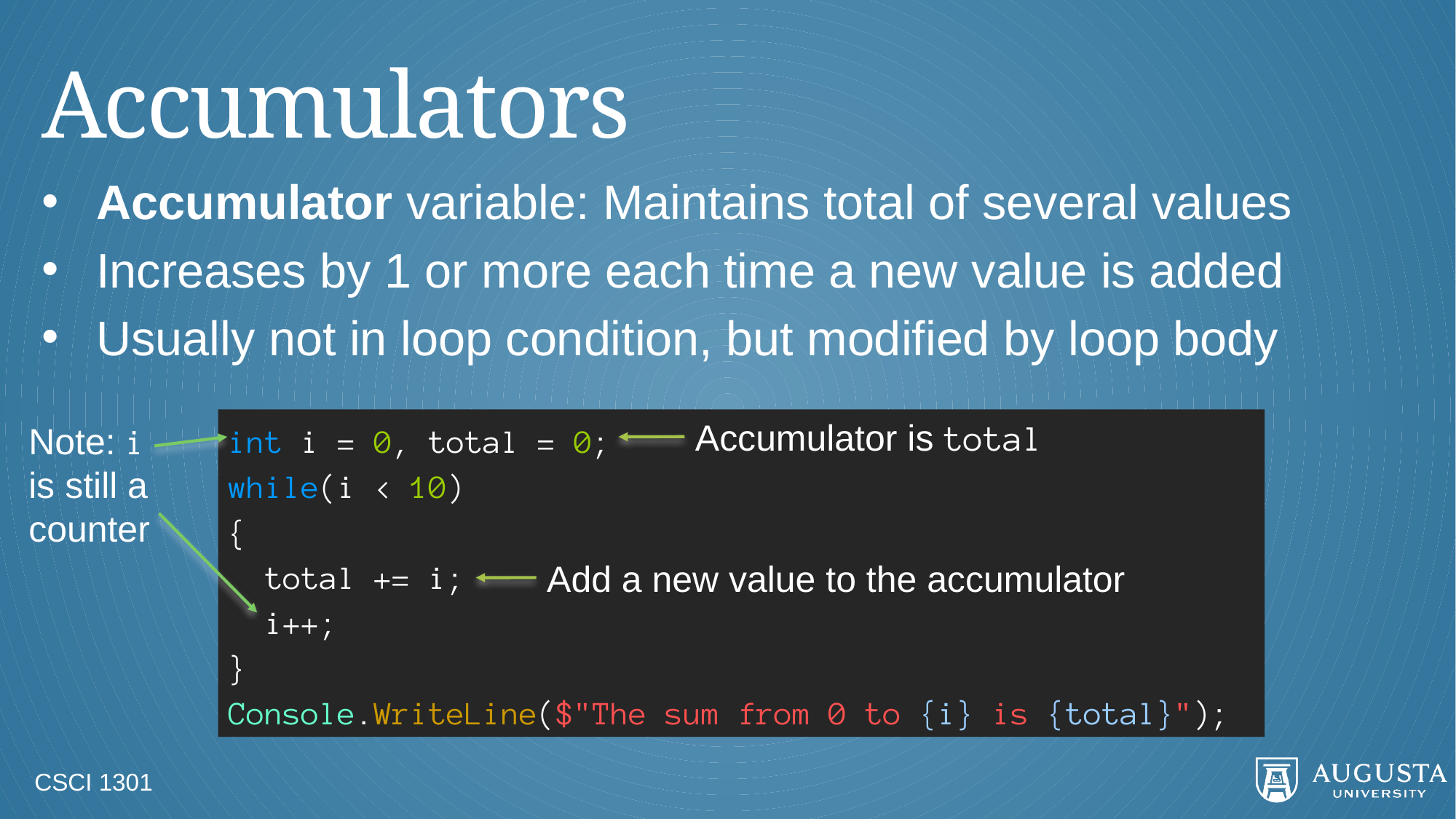

# Accumulators
Accumulator variable: Maintains total of several values
Increases by 1 or more each time a new value is added
Usually not in loop condition, but modified by loop body
int i = 0, total = 0;
while(i < 10)
{
  total += i;
  i++;
}
Console.WriteLine($"The sum from 0 to {i} is {total}");
Accumulator is total
Note: i is still a counter
Add a new value to the accumulator
CSCI 1301